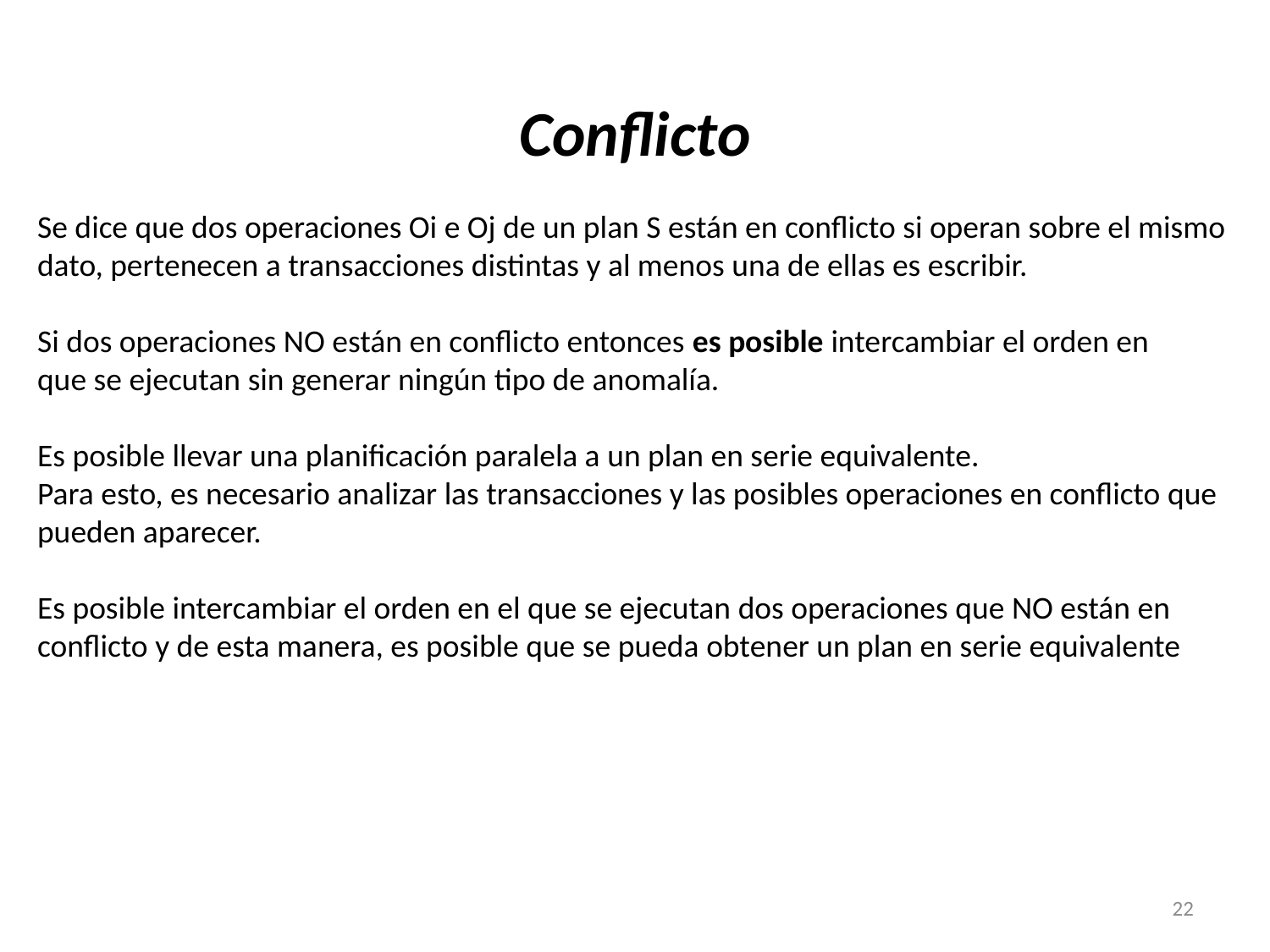

Conflicto

Se dice que dos operaciones Oi e Oj de un plan S están en conflicto si operan sobre el mismo dato, pertenecen a transacciones distintas y al menos una de ellas es escribir.

Si dos operaciones NO están en conflicto entonces es posible intercambiar el orden en
que se ejecutan sin generar ningún tipo de anomalía.

Es posible llevar una planificación paralela a un plan en serie equivalente.
Para esto, es necesario analizar las transacciones y las posibles operaciones en conflicto que pueden aparecer.

Es posible intercambiar el orden en el que se ejecutan dos operaciones que NO están en
conflicto y de esta manera, es posible que se pueda obtener un plan en serie equivalente
22